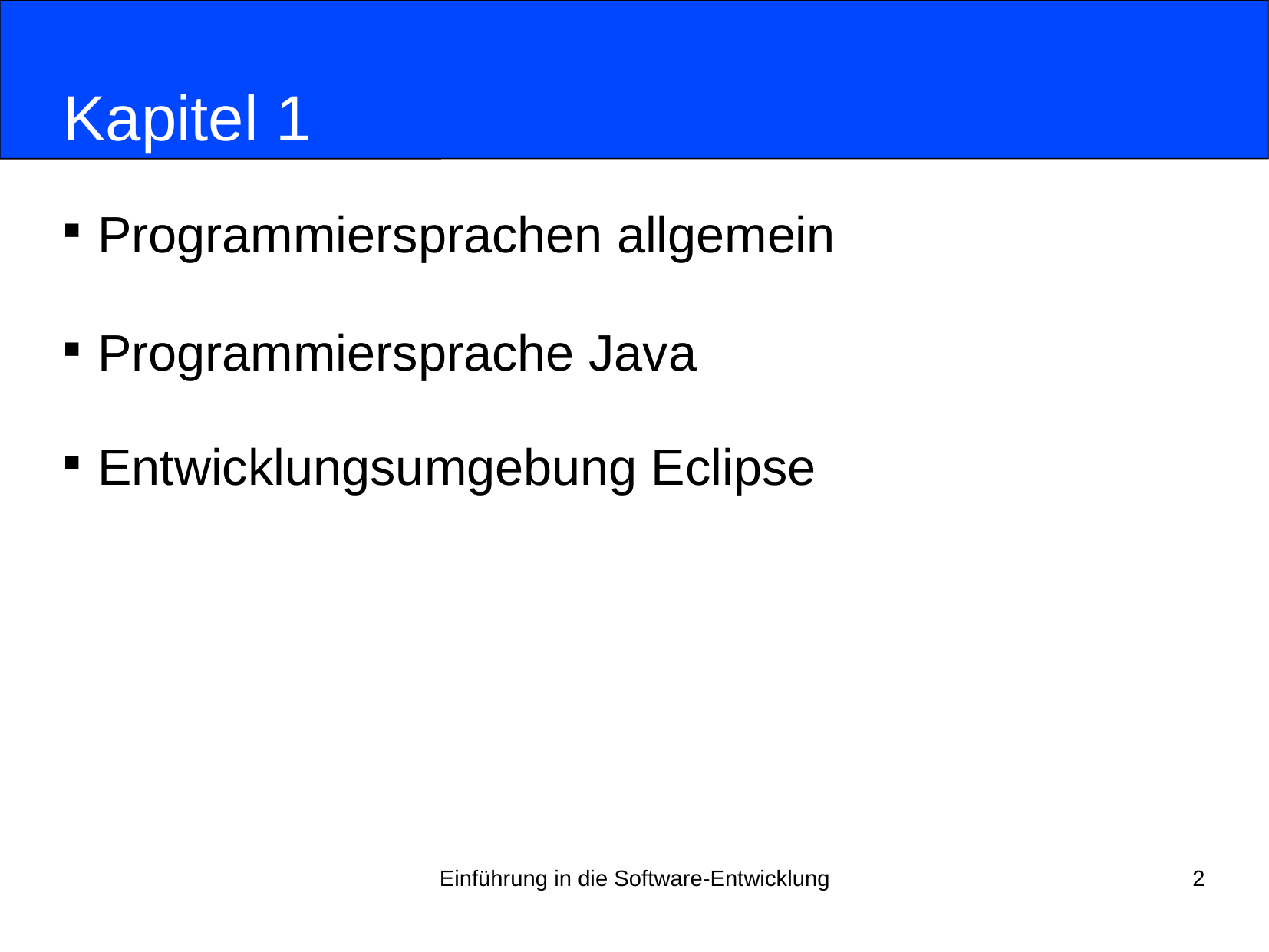

# Kapitel 1
Programmiersprachen allgemein
Programmiersprache Java
Entwicklungsumgebung Eclipse

Einführung in die Software-Entwicklung
2